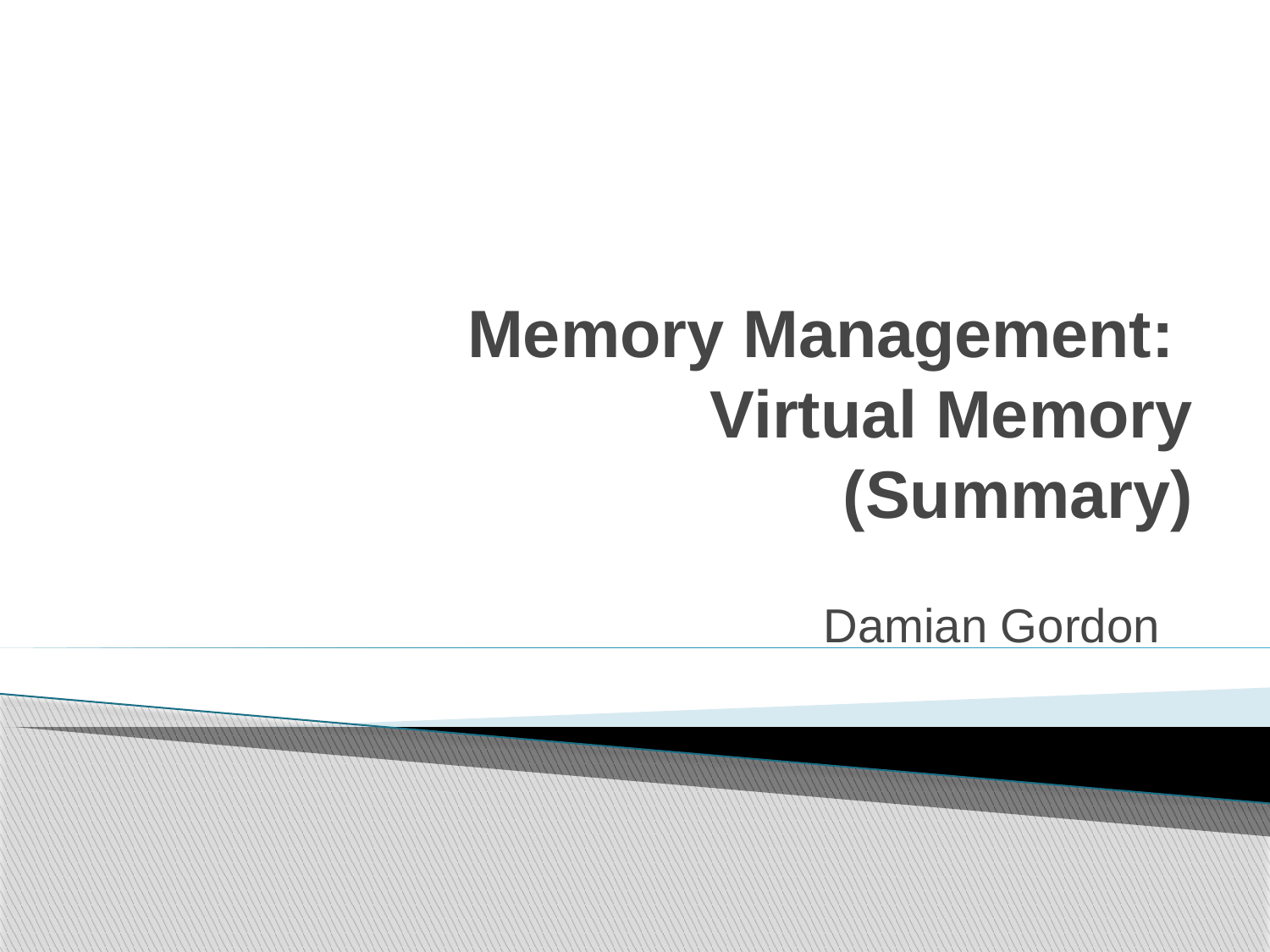

# Memory Management: Virtual Memory (Summary)
Damian Gordon